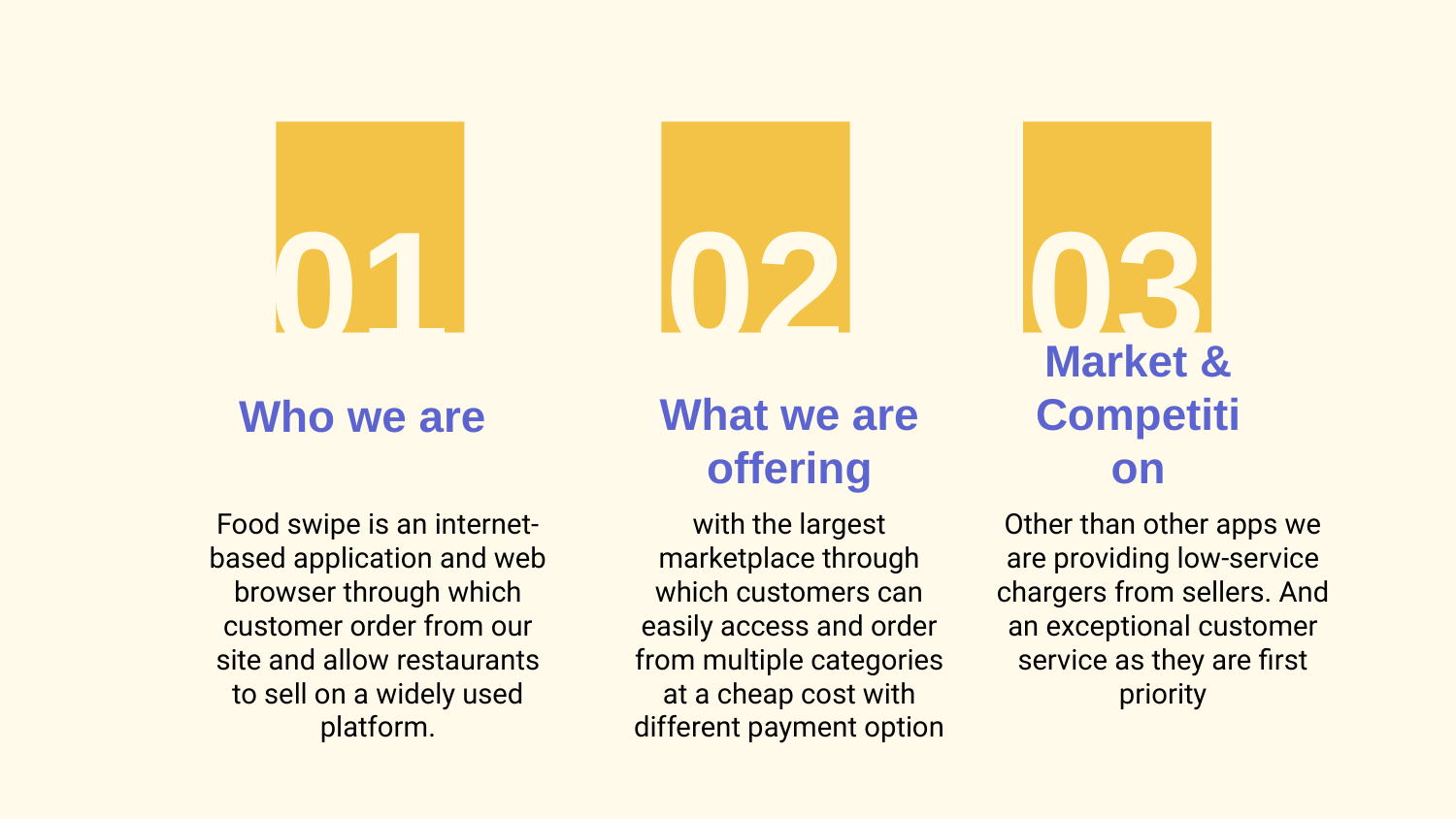

01
02
03
What we are offering
Market & Competition
# Who we are
Food swipe is an internet-based application and web browser through which customer order from our site and allow restaurants to sell on a widely used platform.
with the largest marketplace through which customers can easily access and order from multiple categories at a cheap cost with different payment option
Other than other apps we are providing low-service chargers from sellers. And an exceptional customer service as they are first priority